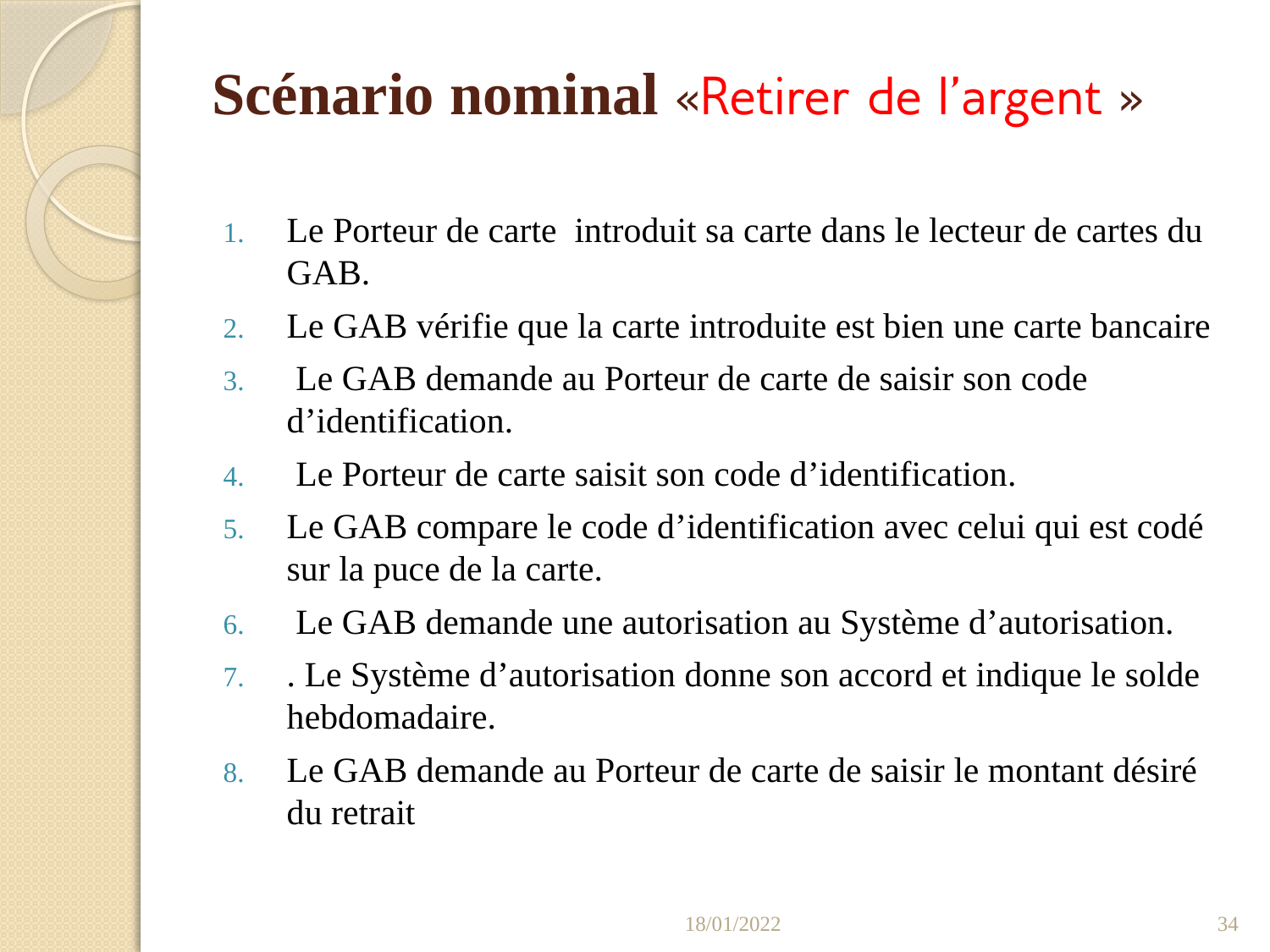

# Scénario nominal «Retirer de l’argent »
Le Porteur de carte  introduit sa carte dans le lecteur de cartes du GAB.
Le GAB vérifie que la carte introduite est bien une carte bancaire
 Le GAB demande au Porteur de carte de saisir son code d’identification.
 Le Porteur de carte saisit son code d’identification.
Le GAB compare le code d’identification avec celui qui est codé sur la puce de la carte.
 Le GAB demande une autorisation au Système d’autorisation.
. Le Système d’autorisation donne son accord et indique le solde hebdomadaire.
Le GAB demande au Porteur de carte de saisir le montant désiré du retrait
18/01/2022
34